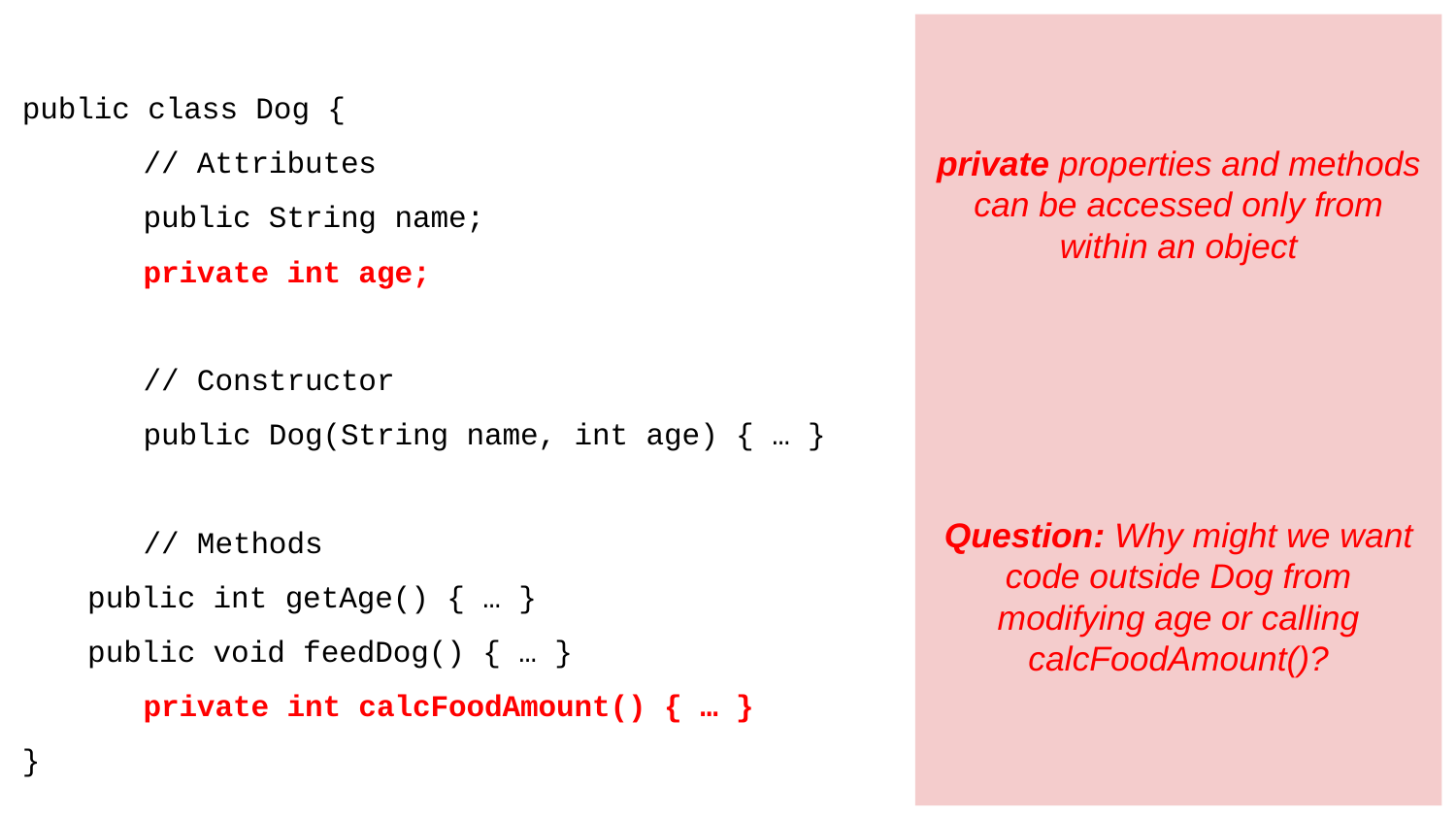

private properties and methods can be accessed only from within an object

Question: Why might we want code outside Dog from modifying age or calling calcFoodAmount()?
public class Dog {
	// Attributes
	public String name;
	private int age;

	// Constructor
	public Dog(String name, int age) { … }

	// Methods
public int getAge() { … }
public void feedDog() { … }
	private int calcFoodAmount() { … }
}